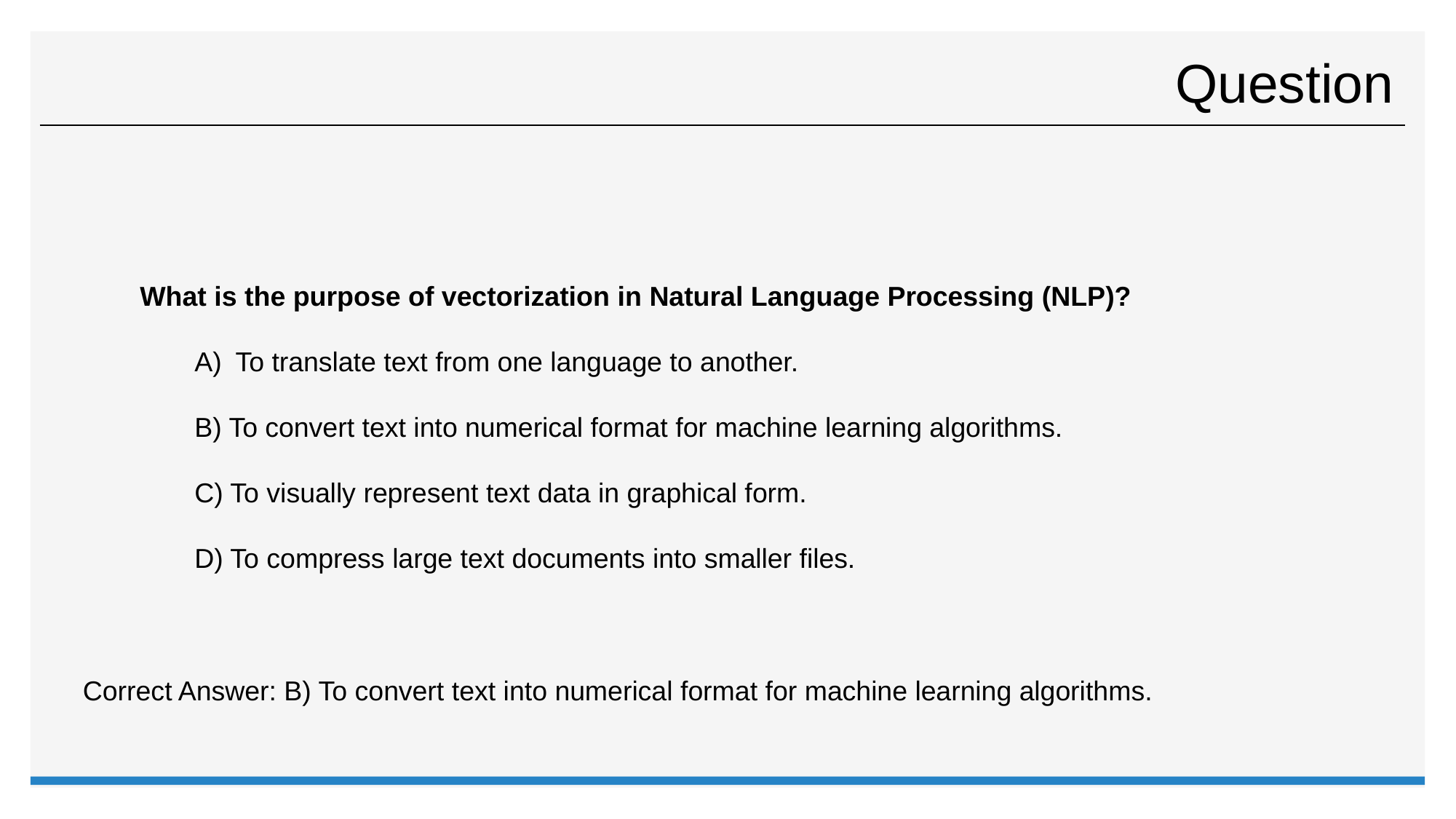

# Question
What is the purpose of vectorization in Natural Language Processing (NLP)?

To translate text from one language to another.

B) To convert text into numerical format for machine learning algorithms.

C) To visually represent text data in graphical form.

D) To compress large text documents into smaller files.

Correct Answer: B) To convert text into numerical format for machine learning algorithms.